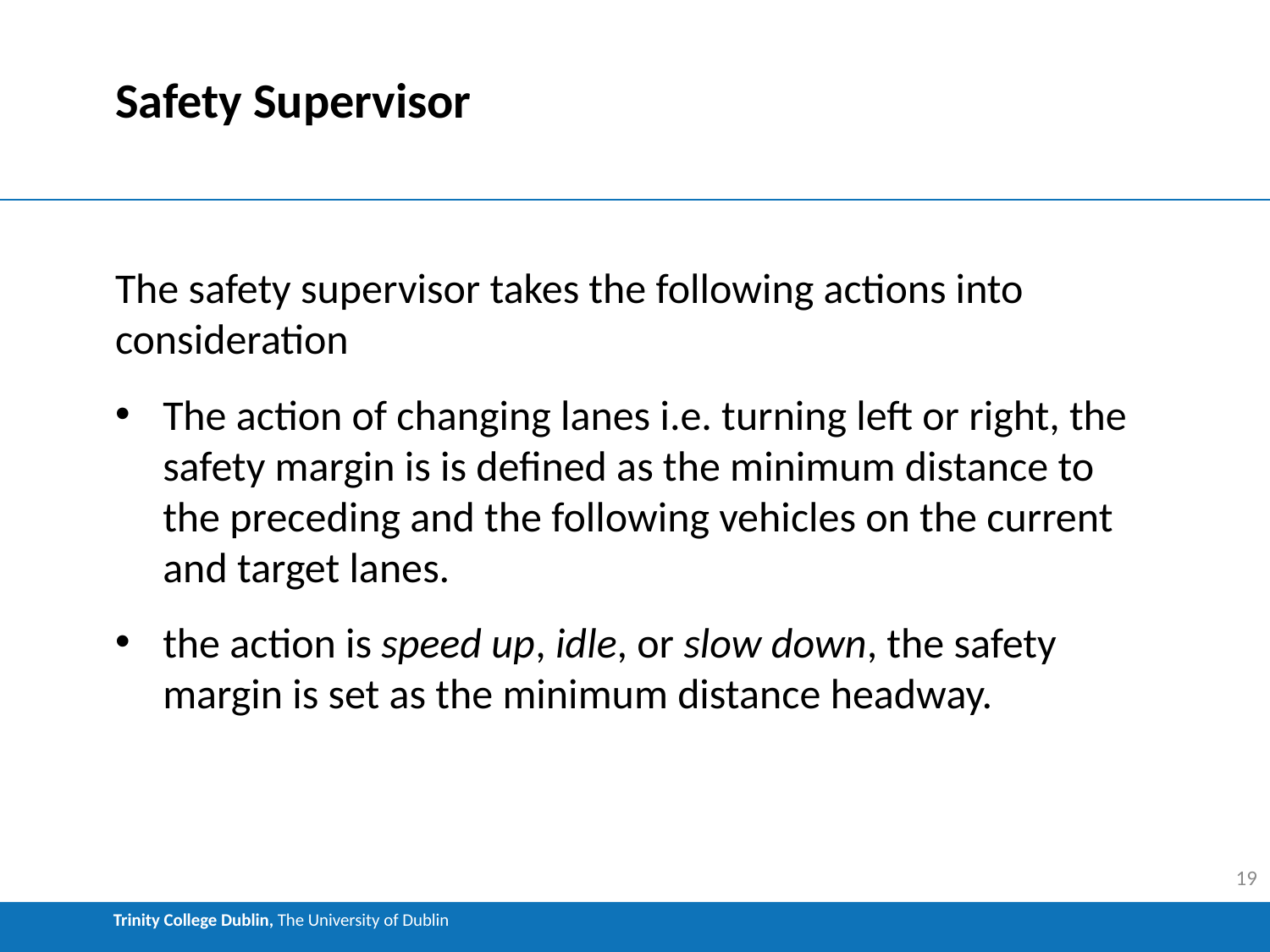

# Safety Supervisor
The safety supervisor takes the following actions into consideration
The action of changing lanes i.e. turning left or right, the safety margin is is defined as the minimum distance to the preceding and the following vehicles on the current and target lanes.
the action is speed up, idle, or slow down, the safety margin is set as the minimum distance headway.

19